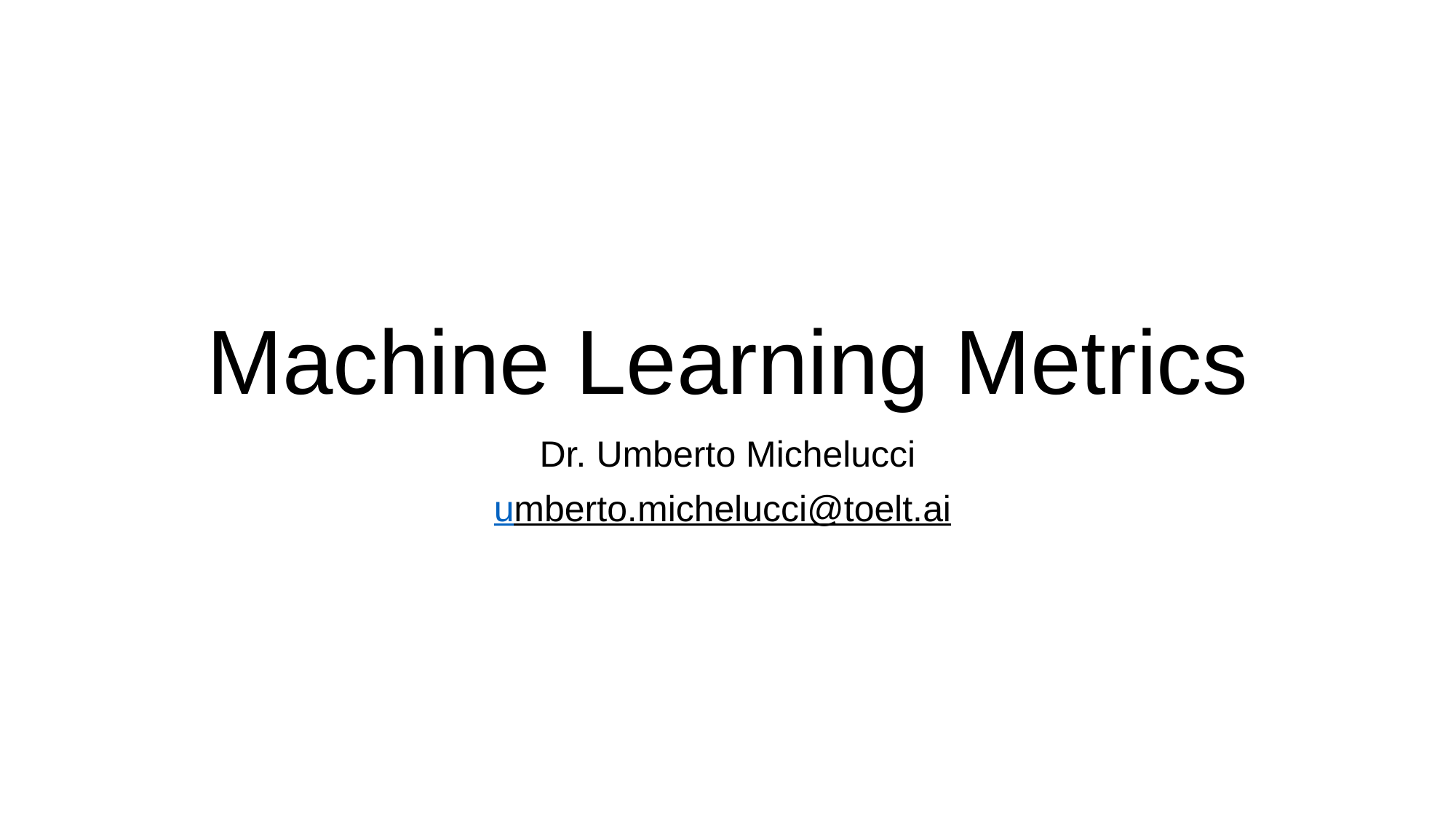

# Machine Learning Metrics
Dr. Umberto Michelucci
umberto.michelucci@toelt.ai